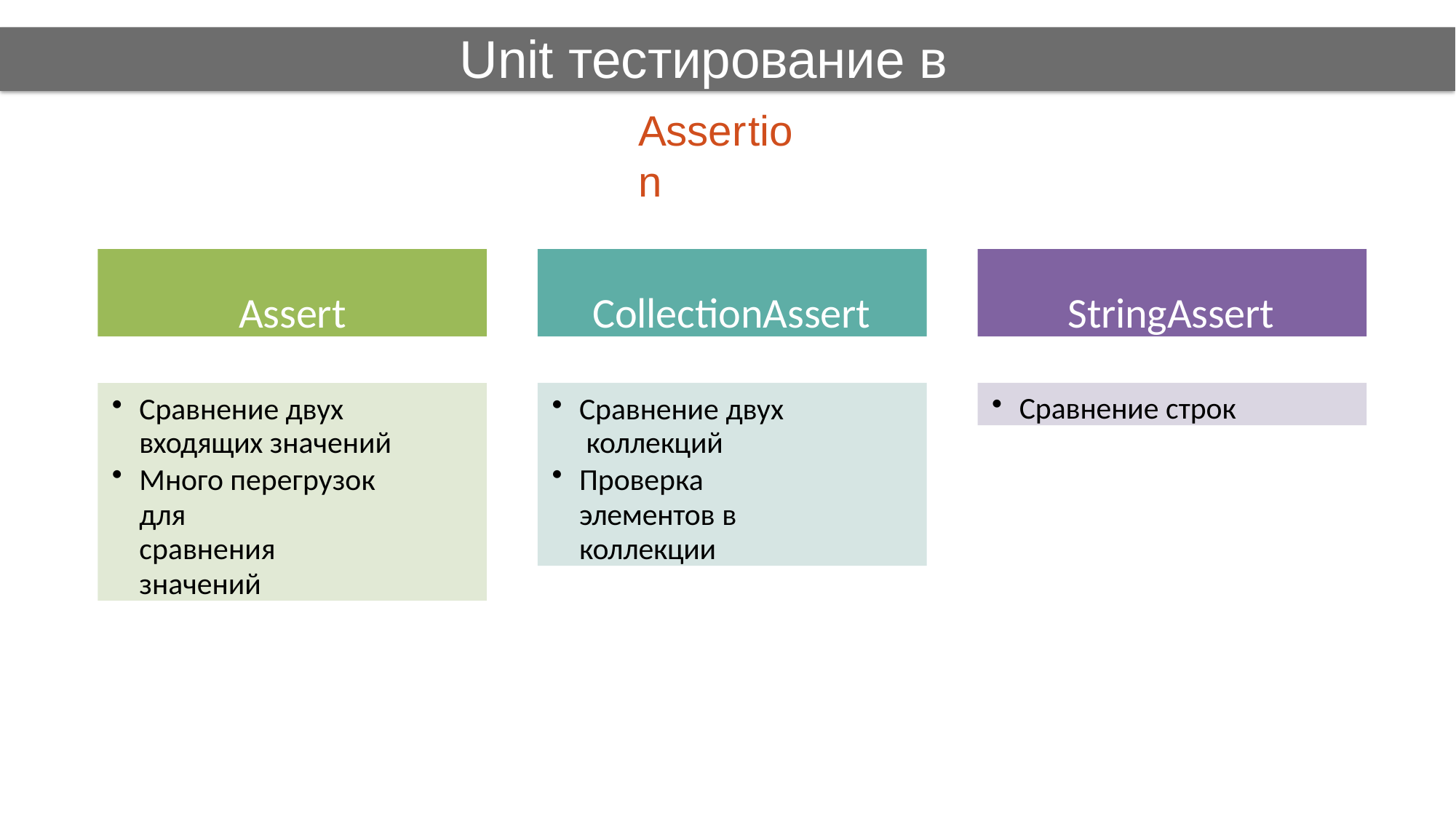

# Unit тестирование в C#

Assertion
Assert
CollectionAssert
StringAssert
Сравнение двух  входящих значений
Много перегрузок для
сравнения значений
Сравнение двух  коллекций
Проверка элементов в
коллекции
Сравнение строк